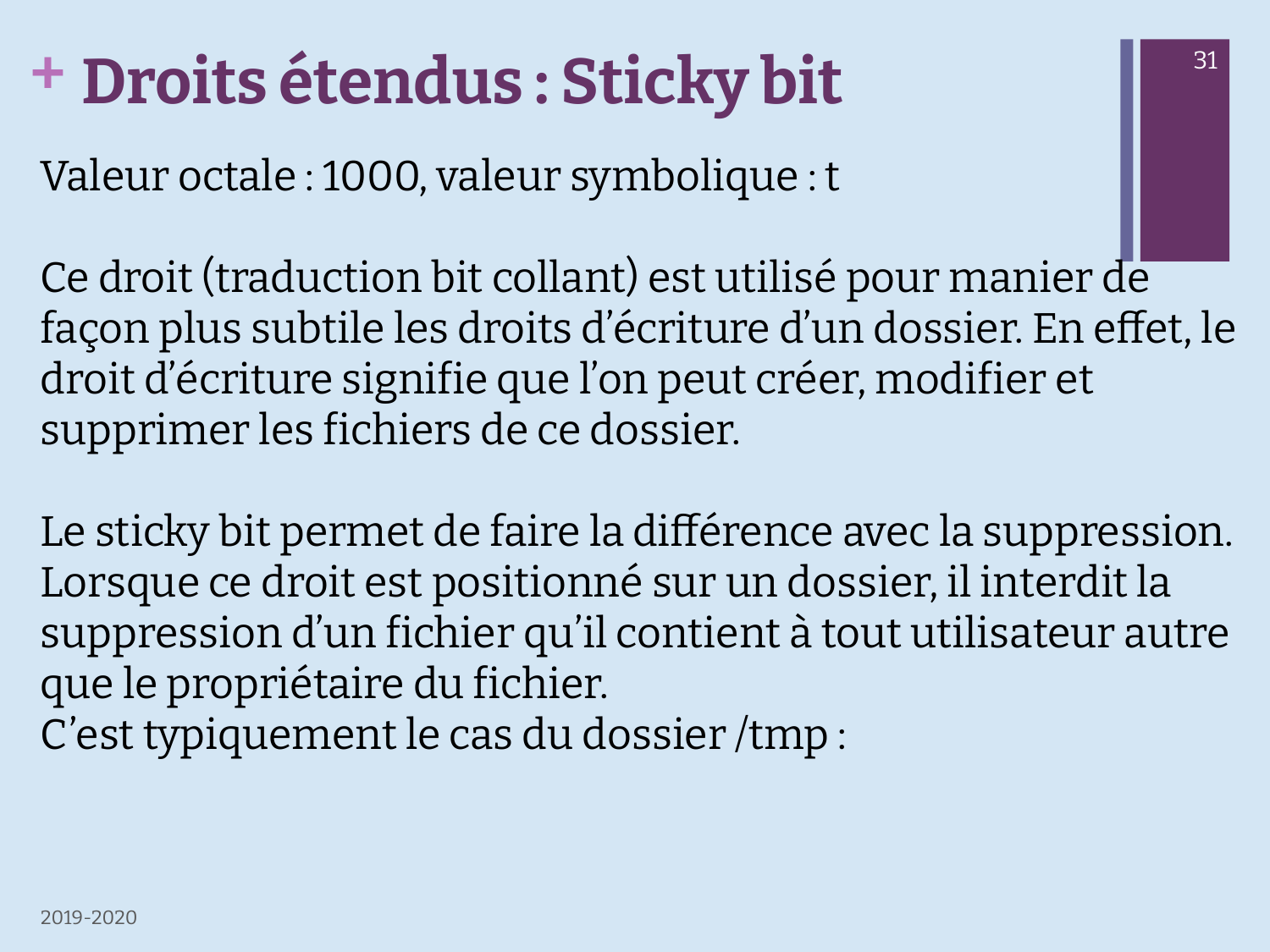

# Droits étendus : Sticky bit
31
Valeur octale : 1000, valeur symbolique : t

Ce droit (traduction bit collant) est utilisé pour manier de façon plus subtile les droits d’écriture d’un dossier. En effet, le droit d’écriture signifie que l’on peut créer, modifier et supprimer les fichiers de ce dossier.

Le sticky bit permet de faire la différence avec la suppression.
Lorsque ce droit est positionné sur un dossier, il interdit la suppression d’un fichier qu’il contient à tout utilisateur autre que le propriétaire du fichier.
C’est typiquement le cas du dossier /tmp :

2019-2020